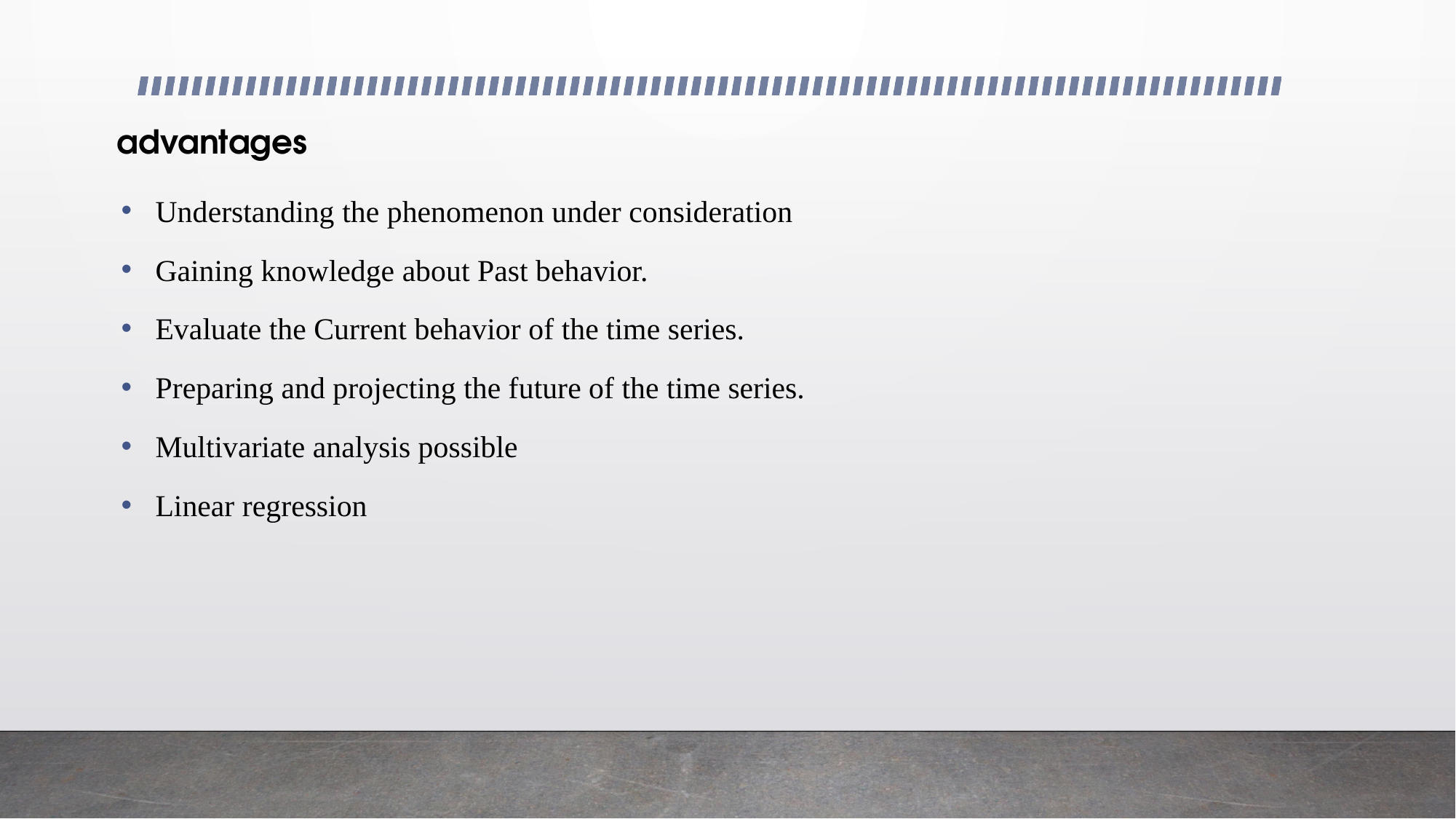

# advantages
Understanding the phenomenon under consideration
Gaining knowledge about Past behavior.
Evaluate the Current behavior of the time series.
Preparing and projecting the future of the time series.
Multivariate analysis possible
Linear regression